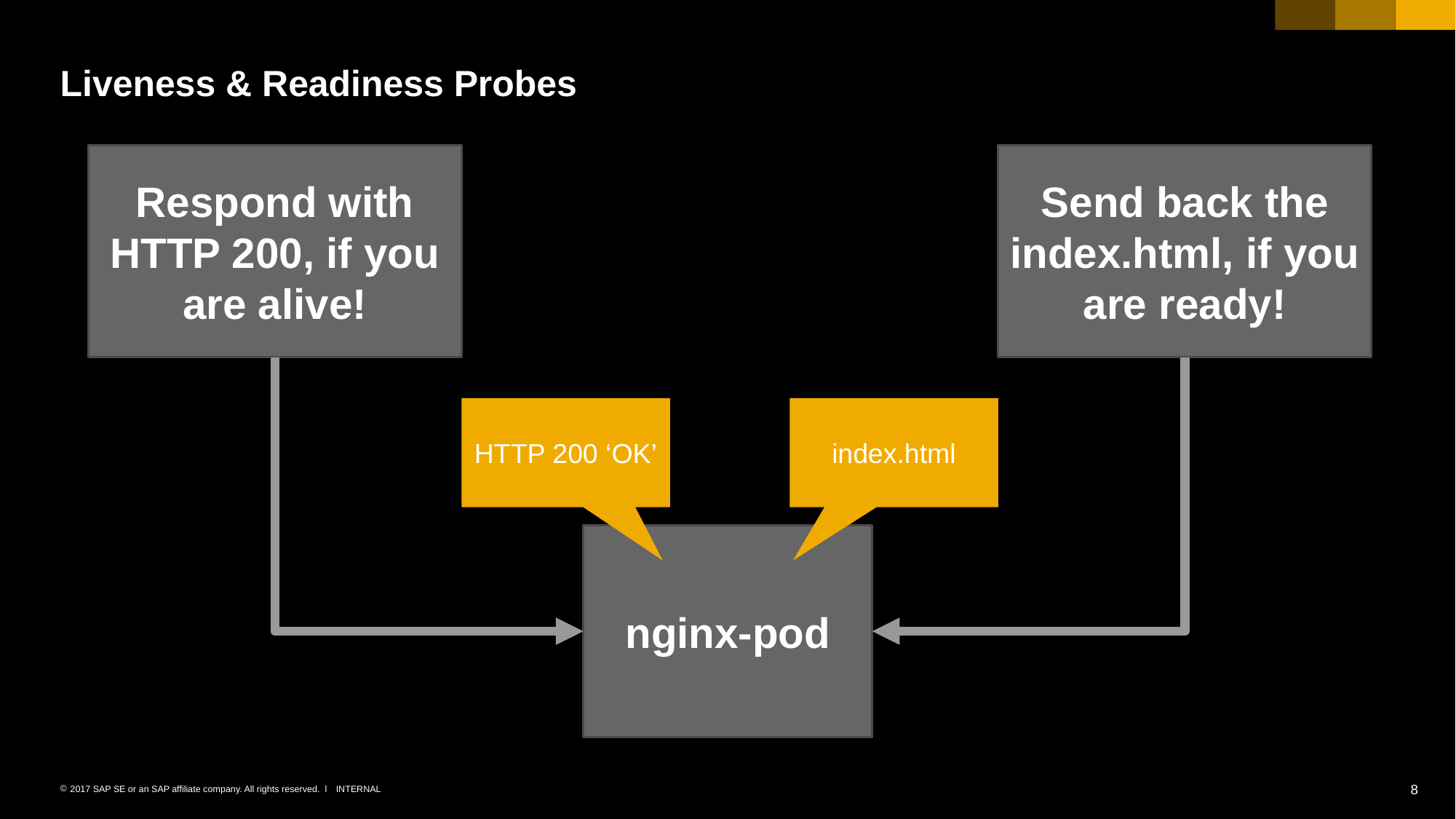

# Liveness & Readiness Probes
Send back the index.html, if you are ready!
Respond with HTTP 200, if you are alive!
HTTP 200 ‘OK’
index.html
nginx-pod